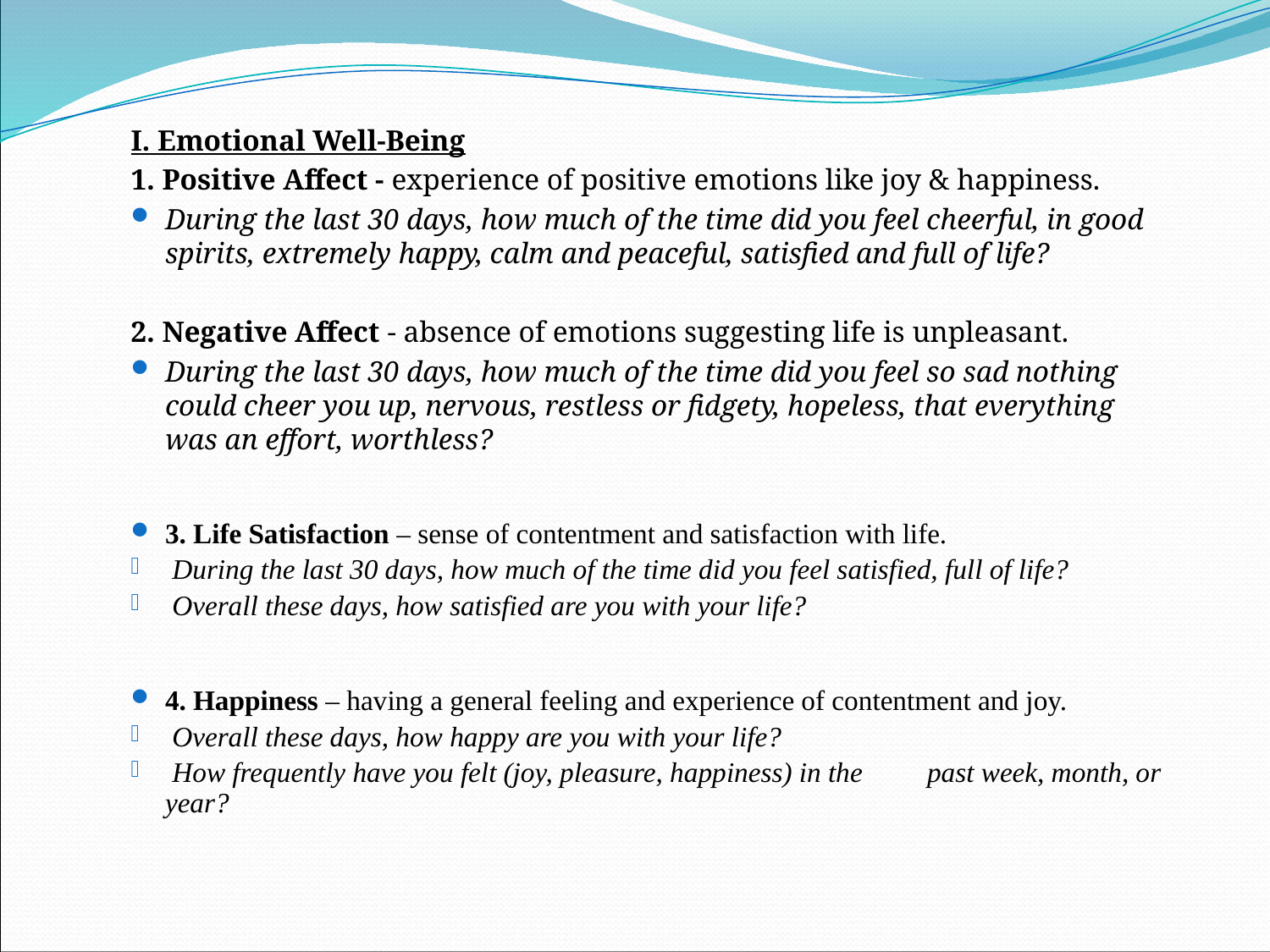

# Complete Mental Health
I. Emotional Well-Being
1. Positive Affect - experience of positive emotions like joy & happiness.
During the last 30 days, how much of the time did you feel cheerful, in good spirits, extremely happy, calm and peaceful, satisfied and full of life?

2. Negative Affect - absence of emotions suggesting life is unpleasant.
During the last 30 days, how much of the time did you feel so sad nothing could cheer you up, nervous, restless or fidgety, hopeless, that everything was an effort, worthless?

3. Life Satisfaction – sense of contentment and satisfaction with life.
 During the last 30 days, how much of the time did you feel satisfied, full of life?
 Overall these days, how satisfied are you with your life?

4. Happiness – having a general feeling and experience of contentment and joy.
 Overall these days, how happy are you with your life?
 How frequently have you felt (joy, pleasure, happiness) in the 	past week, month, or year?